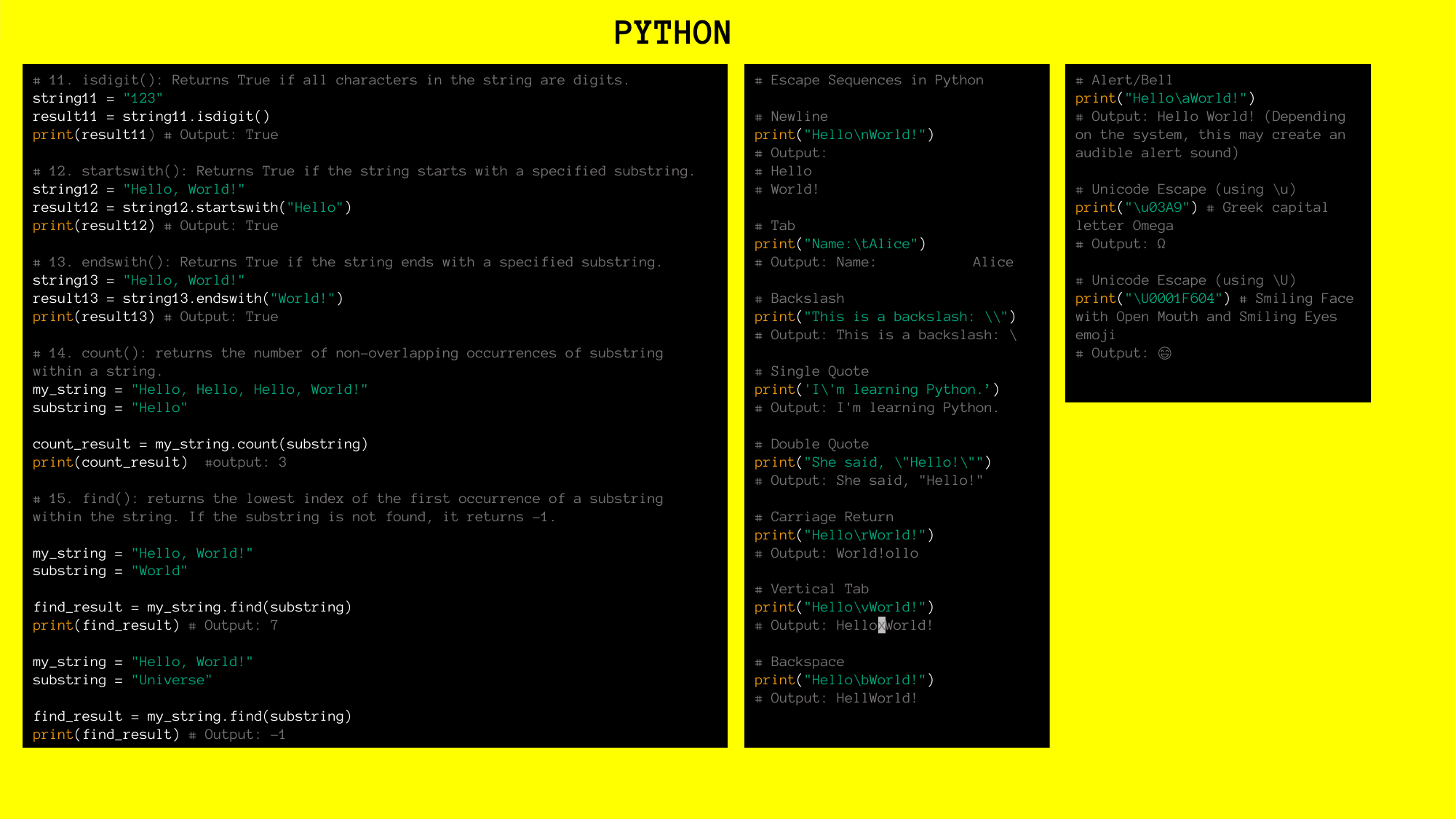

PYTHON

# Alert/Bell
print("Hello\aWorld!")
# Output: Hello World! (Depending on the system, this may create an audible alert sound)

# Unicode Escape (using \u)
print("\u03A9") # Greek capital letter Omega
# Output: Ω

# Unicode Escape (using \U)
print("\U0001F604") # Smiling Face with Open Mouth and Smiling Eyes emoji
# Output: 😄

# 11. isdigit(): Returns True if all characters in the string are digits.
string11 = "123"
result11 = string11.isdigit()
print(result11) # Output: True

# 12. startswith(): Returns True if the string starts with a specified substring.
string12 = "Hello, World!"
result12 = string12.startswith("Hello")
print(result12) # Output: True

# 13. endswith(): Returns True if the string ends with a specified substring.
string13 = "Hello, World!"
result13 = string13.endswith("World!")
print(result13) # Output: True

# 14. count(): returns the number of non-overlapping occurrences of substring within a string.
my_string = "Hello, Hello, Hello, World!"
substring = "Hello"

count_result = my_string.count(substring)
print(count_result) ##output: 3

# 15. find(): returns the lowest index of the first occurrence of a substring within the string. If the substring is not found, it returns -1.

my_string = "Hello, World!"
substring = "World"

find_result = my_string.find(substring)
print(find_result) # Output: 7

my_string = "Hello, World!"
substring = "Universe"

find_result = my_string.find(substring)
print(find_result) # Output: -1
# Escape Sequences in Python

# Newline
print("Hello\nWorld!")
# Output:
# Hello
# World!

# Tab
print("Name:\tAlice")
# Output: Name:	Alice

# Backslash
print("This is a backslash: \\")
# Output: This is a backslash: \

# Single Quote
print('I\'m learning Python.’)
# Output: I'm learning Python.

# Double Quote
print("She said, \"Hello!\"")
# Output: She said, "Hello!"

# Carriage Return
print("Hello\rWorld!")
# Output: World!ollo

# Vertical Tab
print("Hello\vWorld!")
# Output: HelloxWorld!

# Backspace
print("Hello\bWorld!")
# Output: HellWorld!